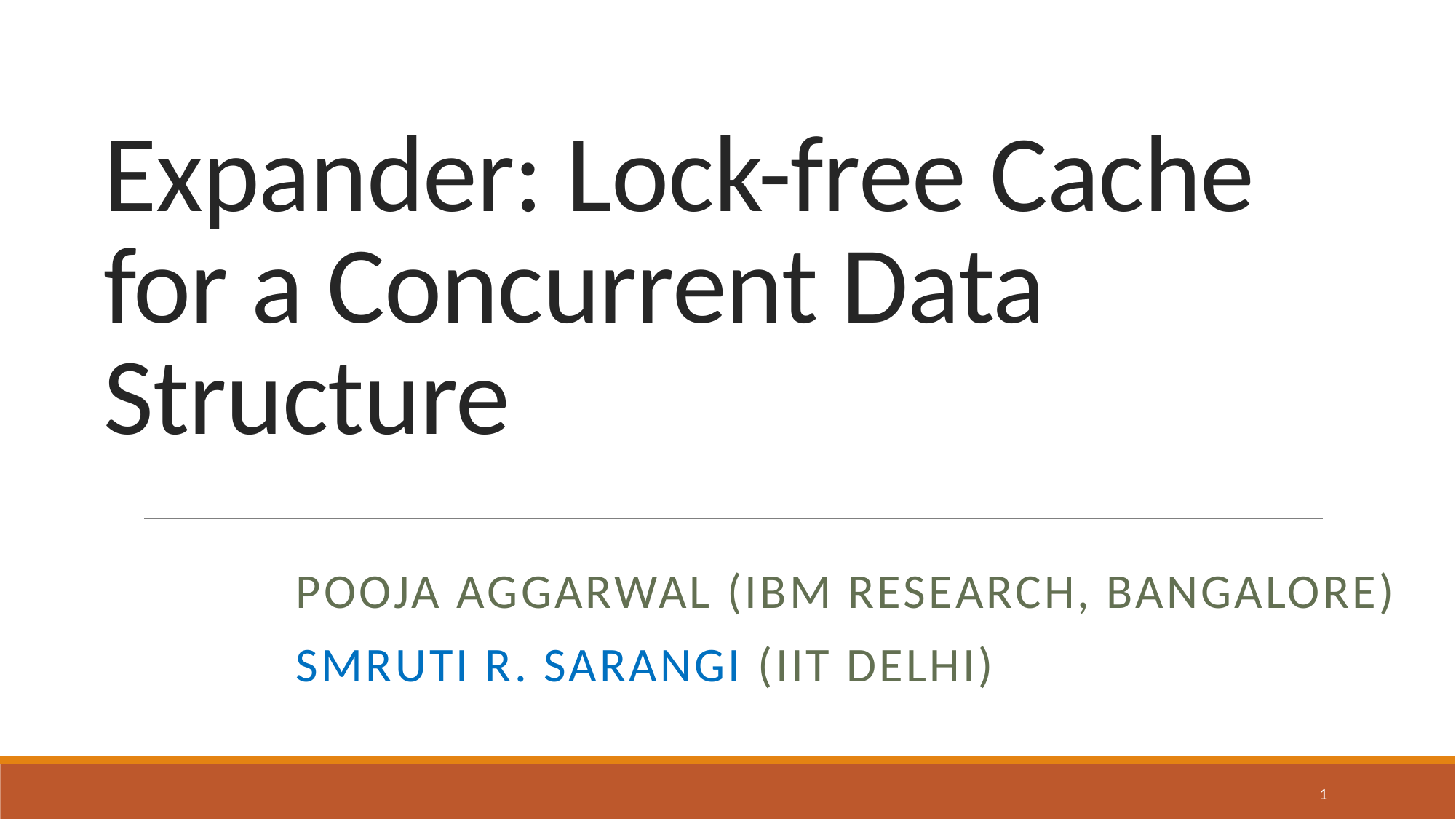

# Expander: Lock-free Cache for a Concurrent Data Structure
Pooja Aggarwal (IBM Research, bangalore)
Smruti R. Sarangi (IIT Delhi)
1